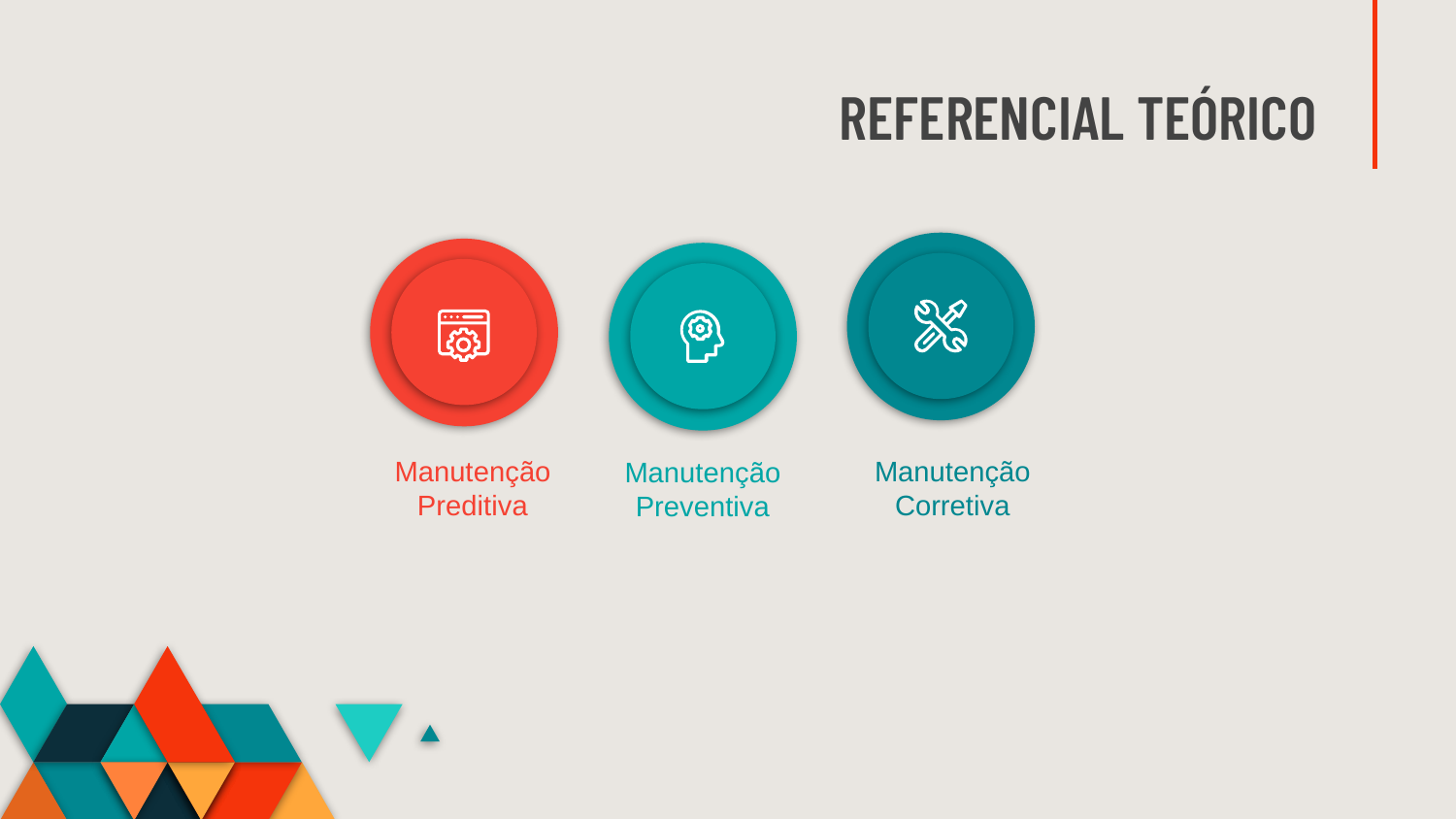

# REFERENCIAL TEÓRICO

Manutenção Preditiva
Manutenção Corretiva
Manutenção Preventiva